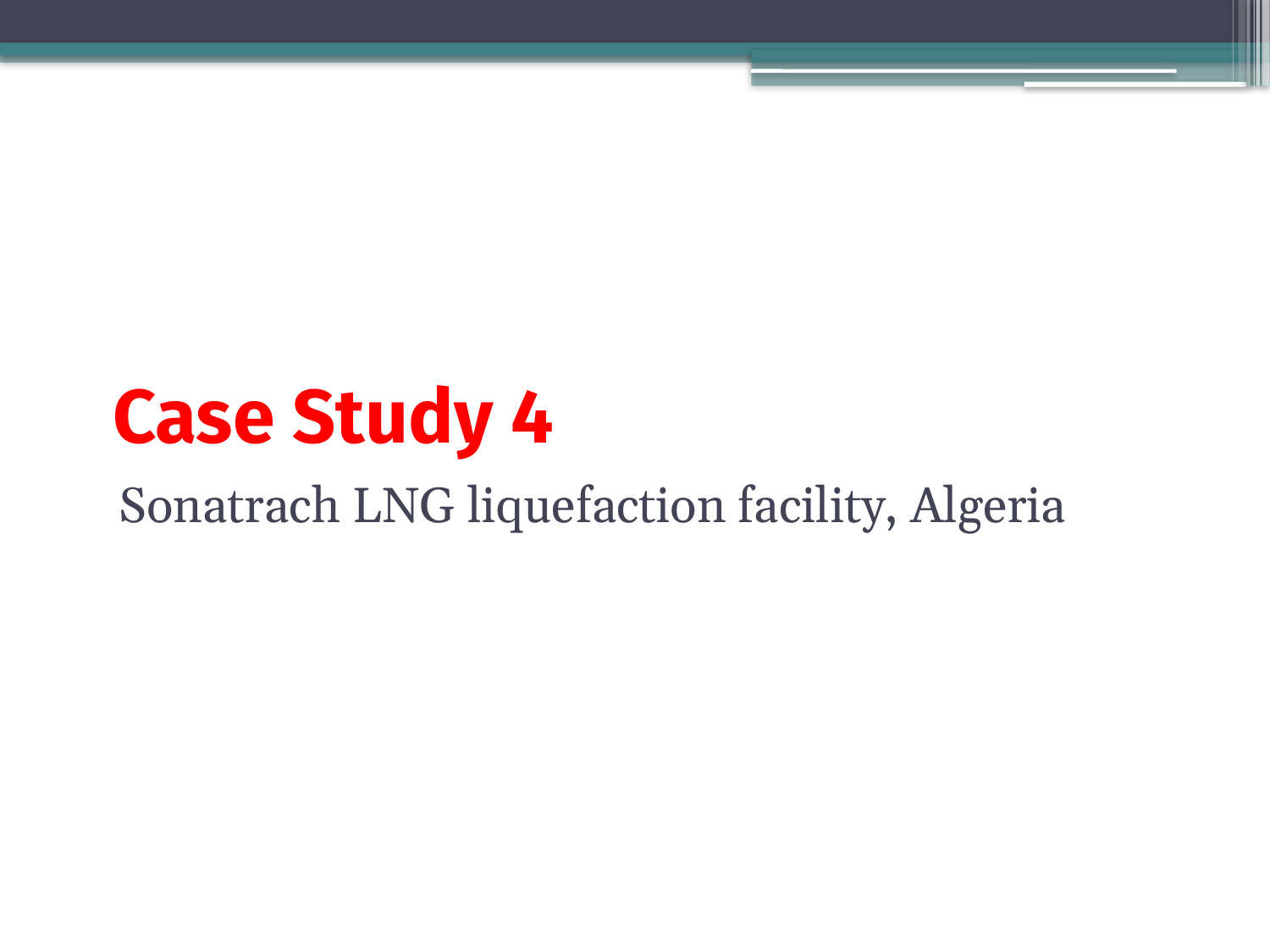

# Case Study 4
Sonatrach LNG liquefaction facility, Algeria